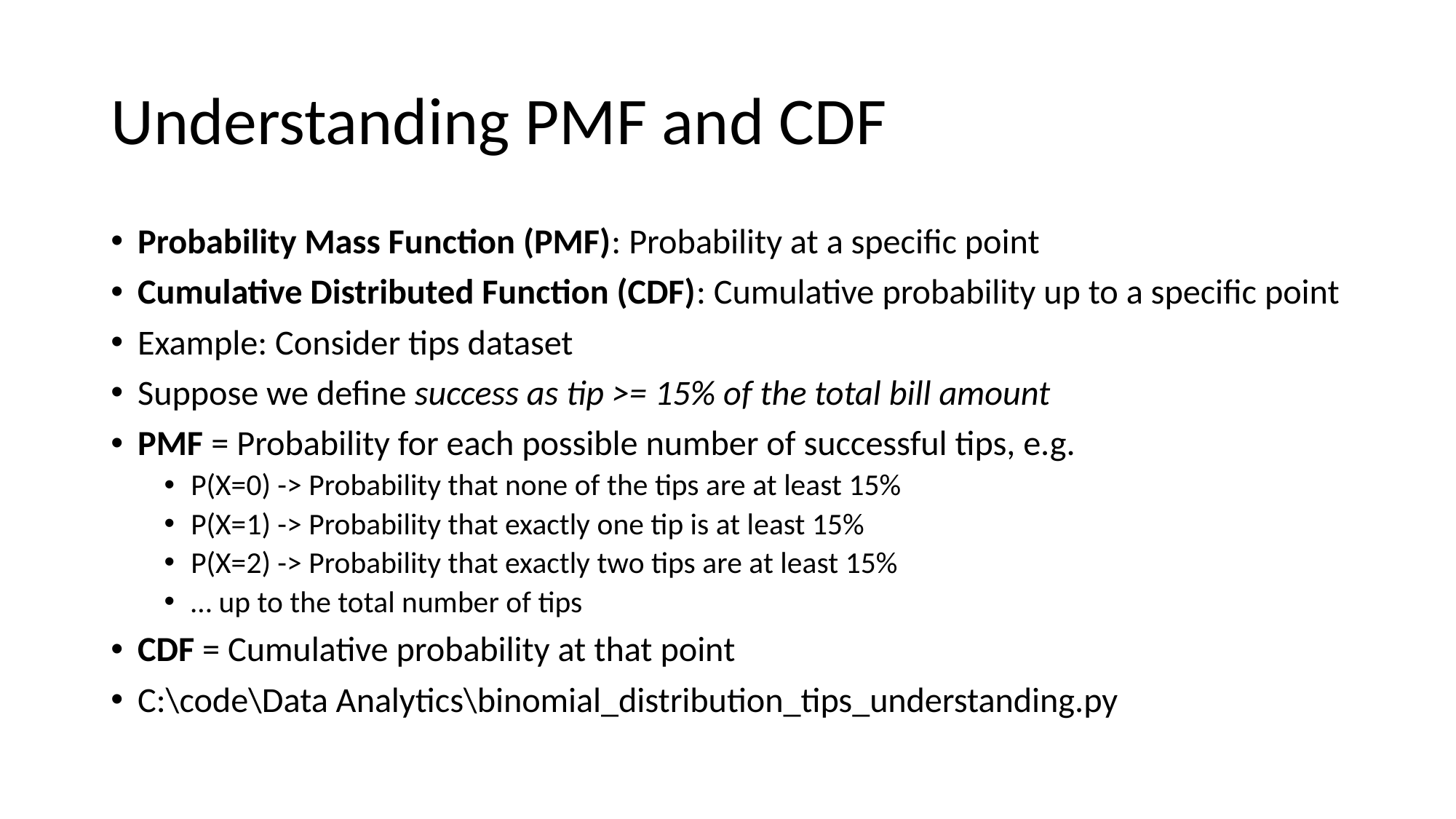

# Understanding PMF and CDF
Probability Mass Function (PMF): Probability at a specific point
Cumulative Distributed Function (CDF): Cumulative probability up to a specific point
Example: Consider tips dataset
Suppose we define success as tip >= 15% of the total bill amount
PMF = Probability for each possible number of successful tips, e.g.
P(X=0) -> Probability that none of the tips are at least 15%
P(X=1) -> Probability that exactly one tip is at least 15%
P(X=2) -> Probability that exactly two tips are at least 15%
… up to the total number of tips
CDF = Cumulative probability at that point
C:\code\Data Analytics\binomial_distribution_tips_understanding.py